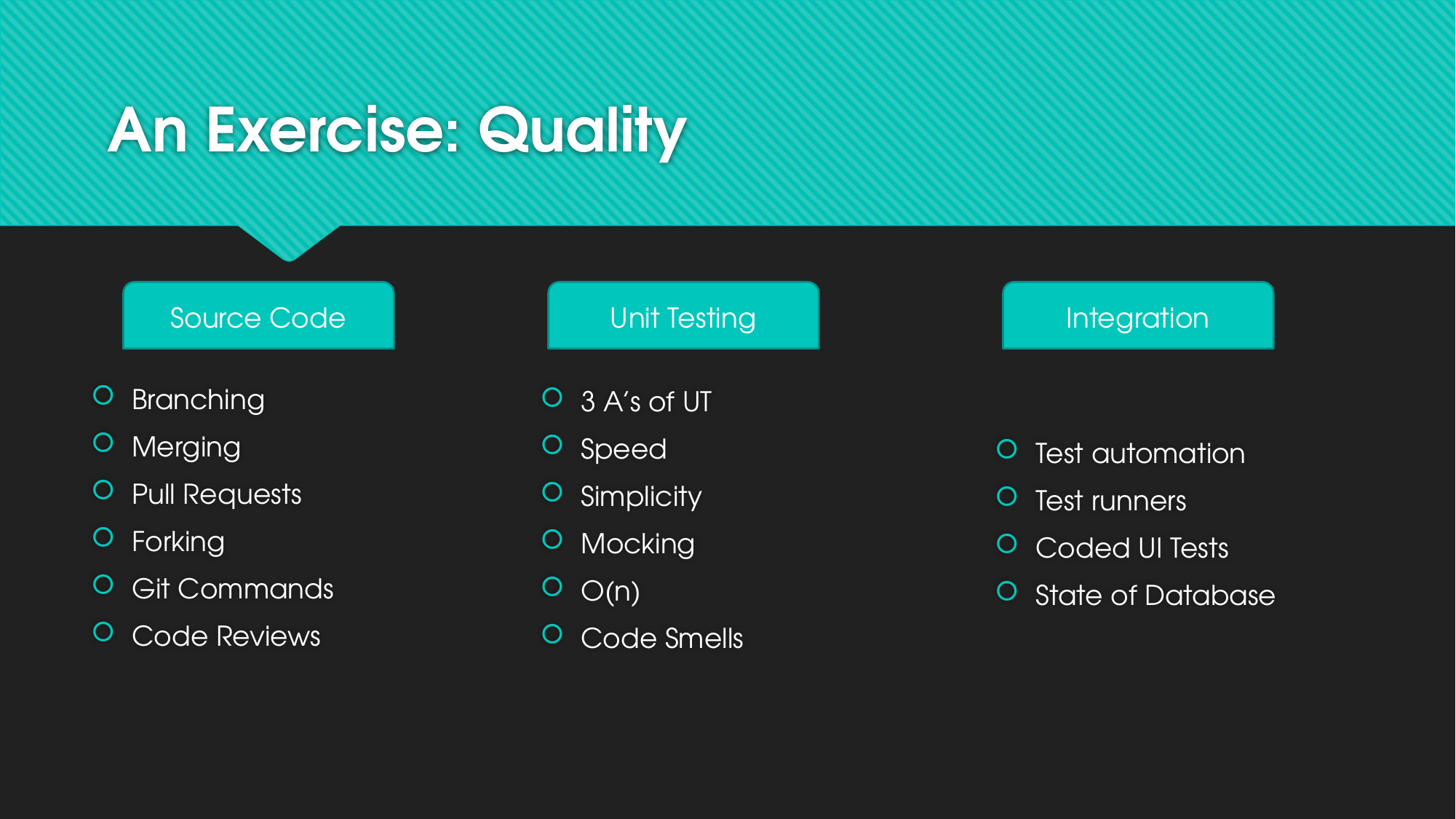

# An Exercise: Quality
Integration
Source Code
Unit Testing
Branching
Merging
Pull Requests
Forking
Git Commands
Code Reviews
Test automation
Test runners
Coded UI Tests
State of Database
3 A’s of UT
Speed
Simplicity
Mocking
O(n)
Code Smells